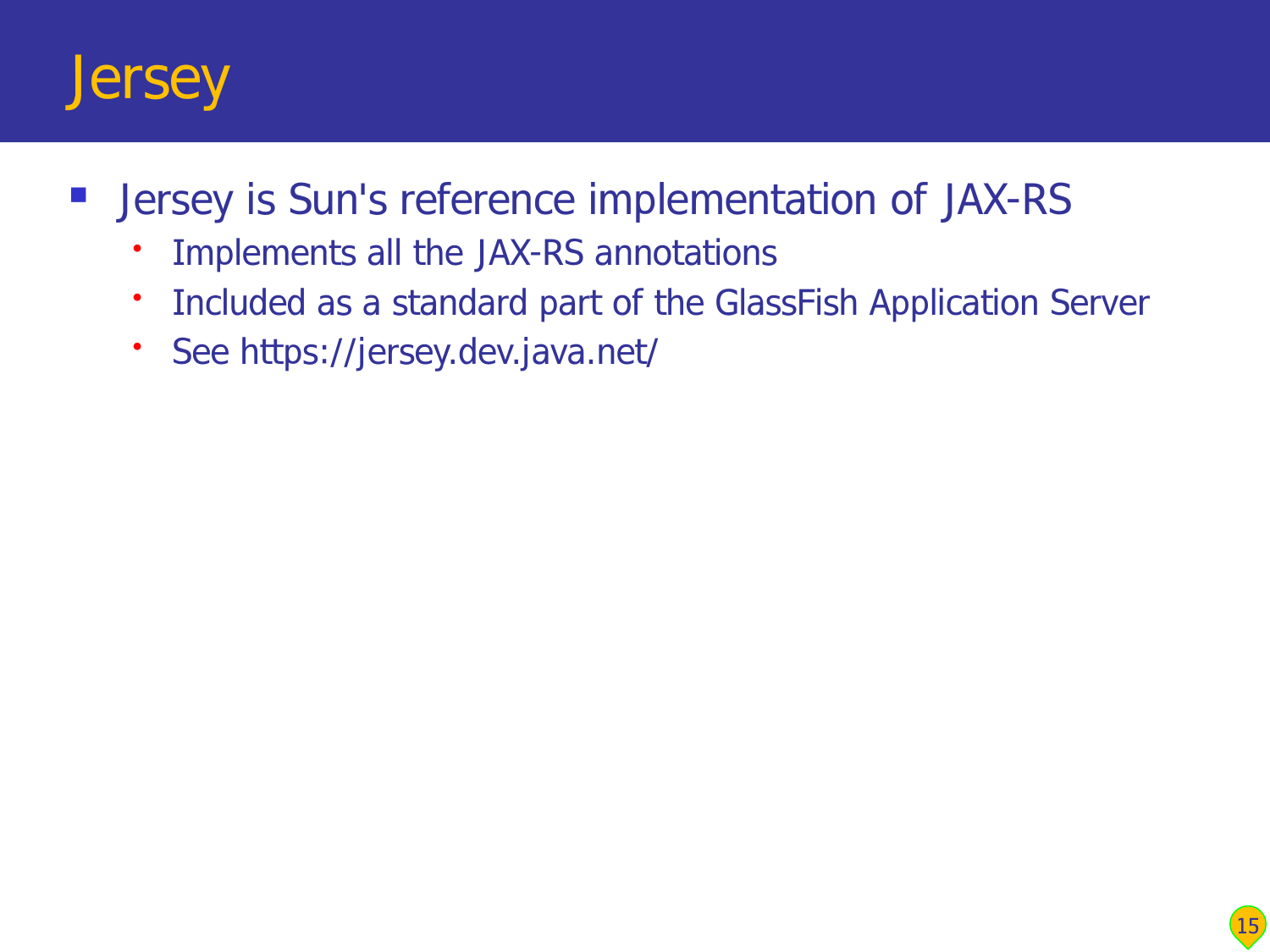

# Jersey
Jersey is Sun's reference implementation of JAX-RS
Implements all the JAX-RS annotations
Included as a standard part of the GlassFish Application Server
See https://jersey.dev.java.net/
15